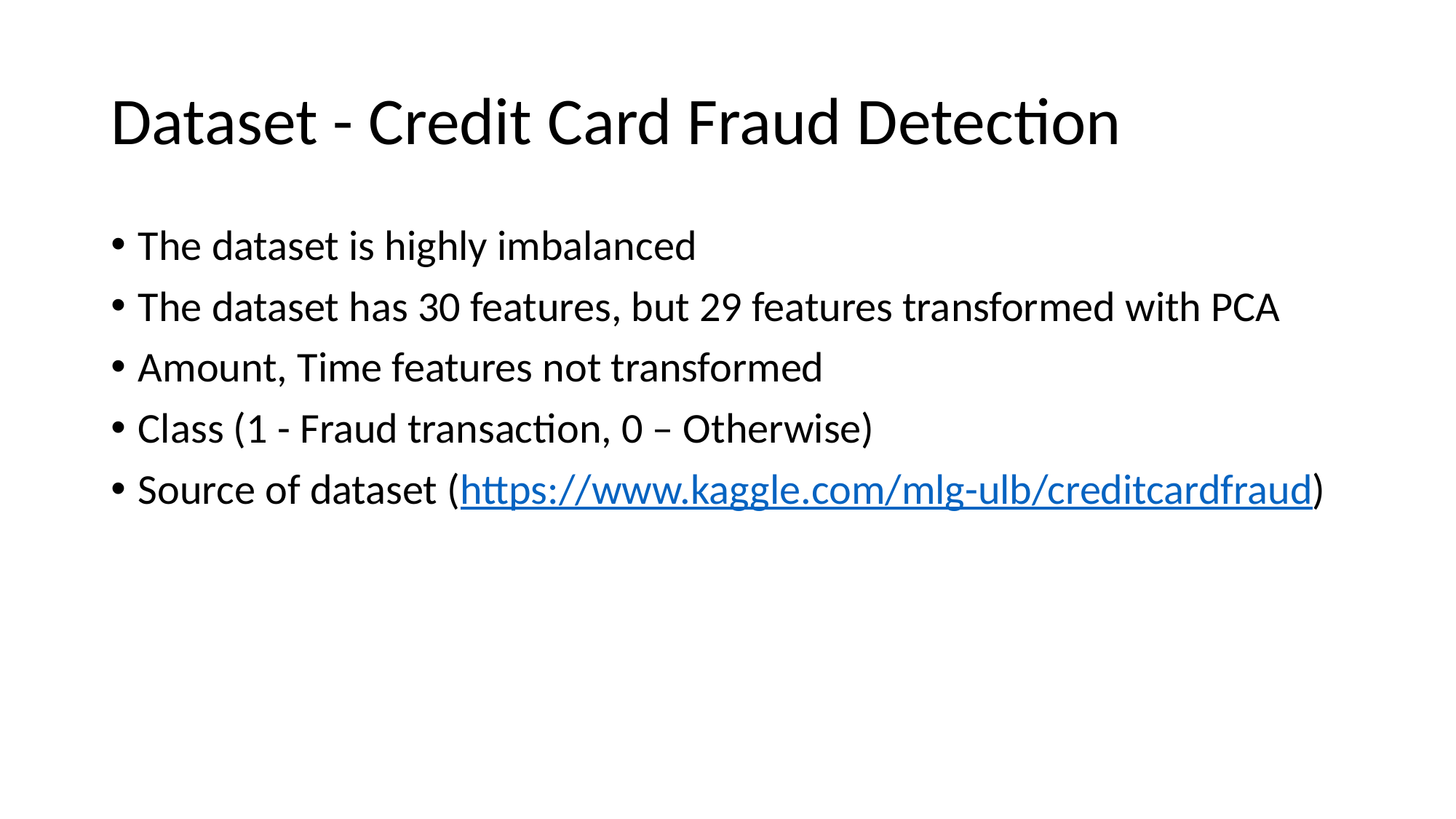

# Dataset - Credit Card Fraud Detection
The dataset is highly imbalanced
The dataset has 30 features, but 29 features transformed with PCA
Amount, Time features not transformed
Class (1 - Fraud transaction, 0 – Otherwise)
Source of dataset (https://www.kaggle.com/mlg-ulb/creditcardfraud)